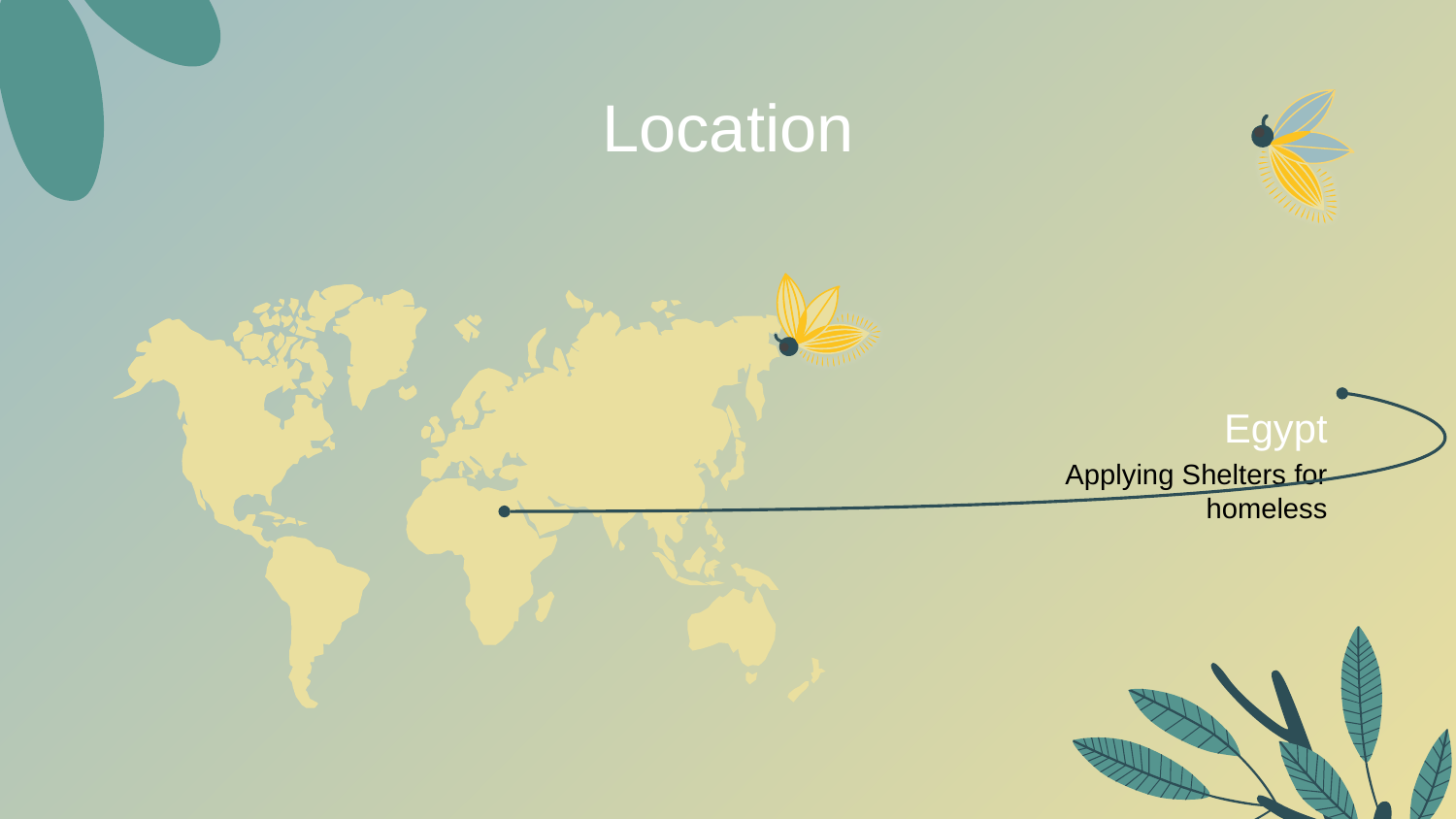

# Location

Egypt
Applying Shelters for homeless